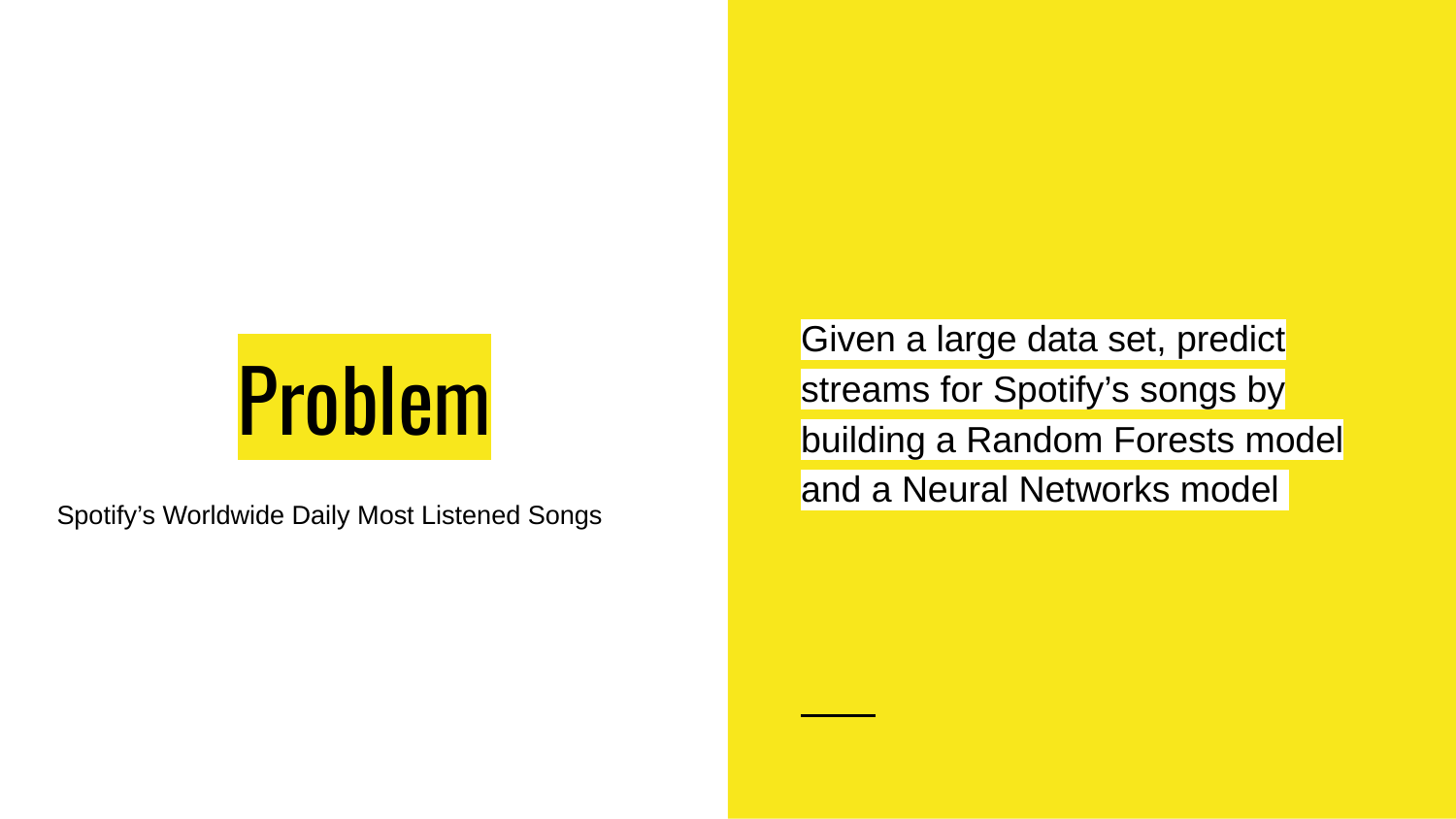

Given a large data set, predict streams for Spotify’s songs by building a Random Forests model and a Neural Networks model
# Problem
Spotify’s Worldwide Daily Most Listened Songs